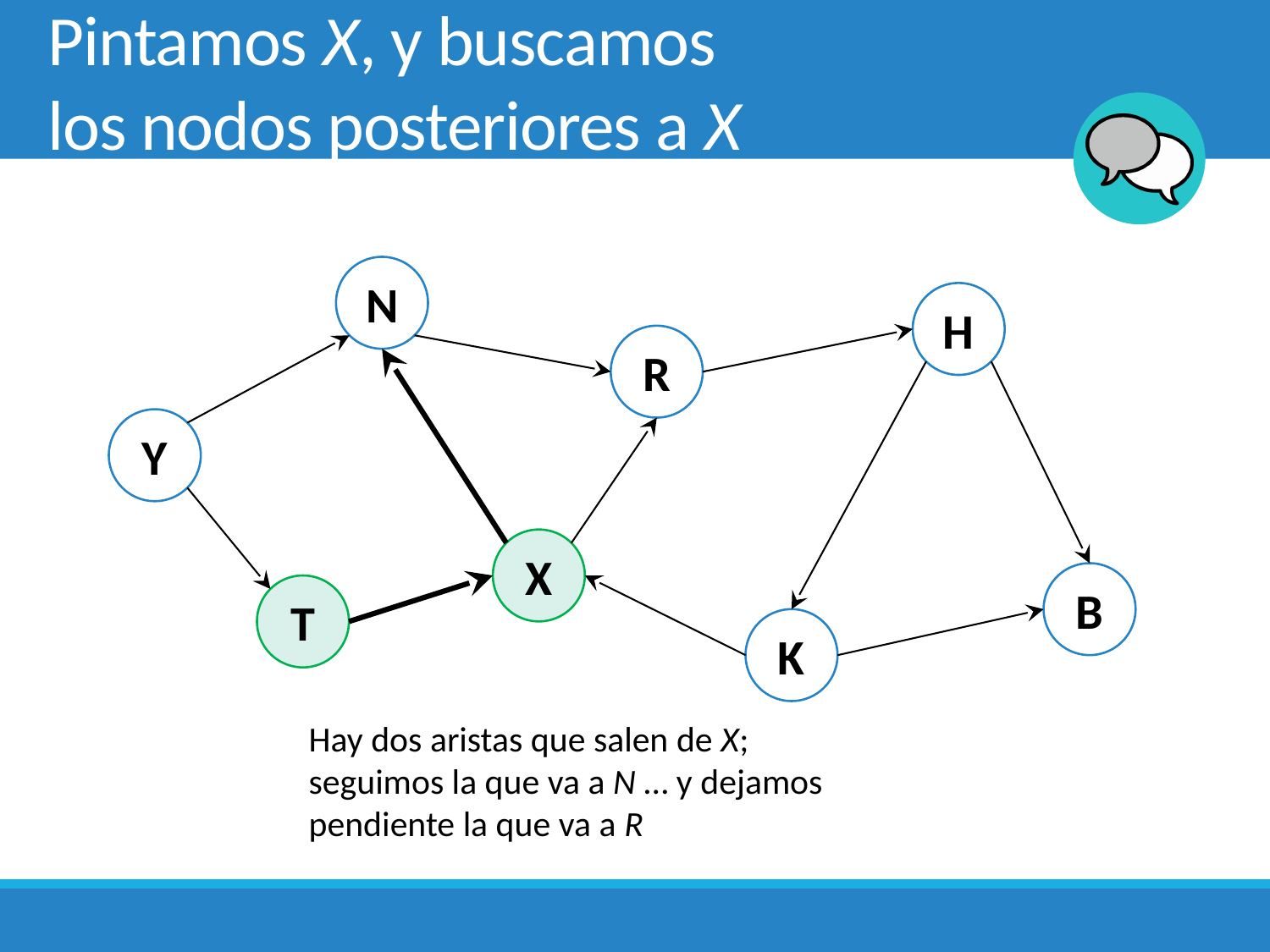

# Pintamos X, y buscamos los nodos posteriores a X
N
H
R
Y
X
B
T
K
Hay dos aristas que salen de X;
seguimos la que va a N … y dejamos
pendiente la que va a R